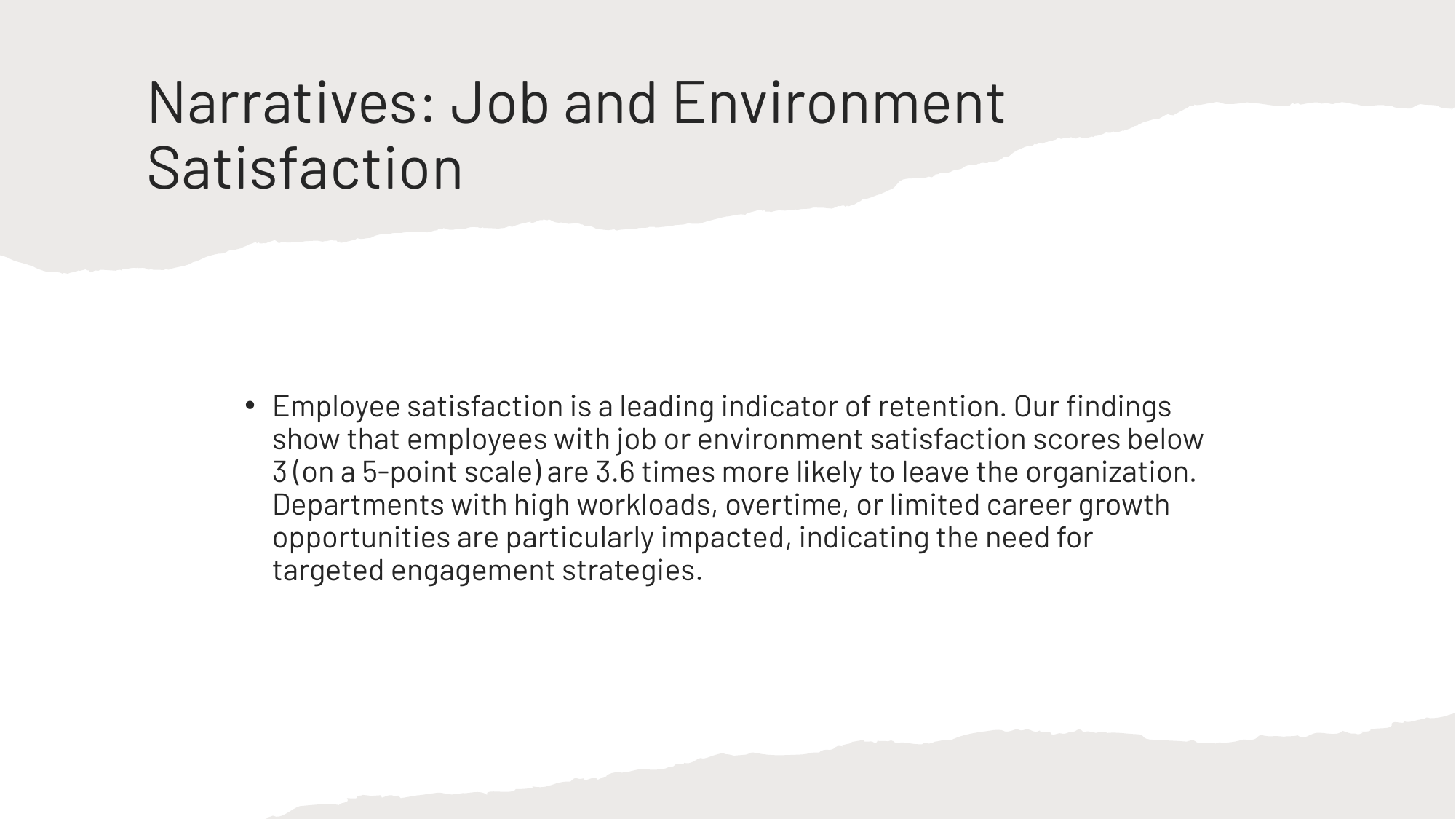

# Narratives: Job and Environment Satisfaction
Employee satisfaction is a leading indicator of retention. Our findings show that employees with job or environment satisfaction scores below 3 (on a 5-point scale) are 3.6 times more likely to leave the organization. Departments with high workloads, overtime, or limited career growth opportunities are particularly impacted, indicating the need for targeted engagement strategies.